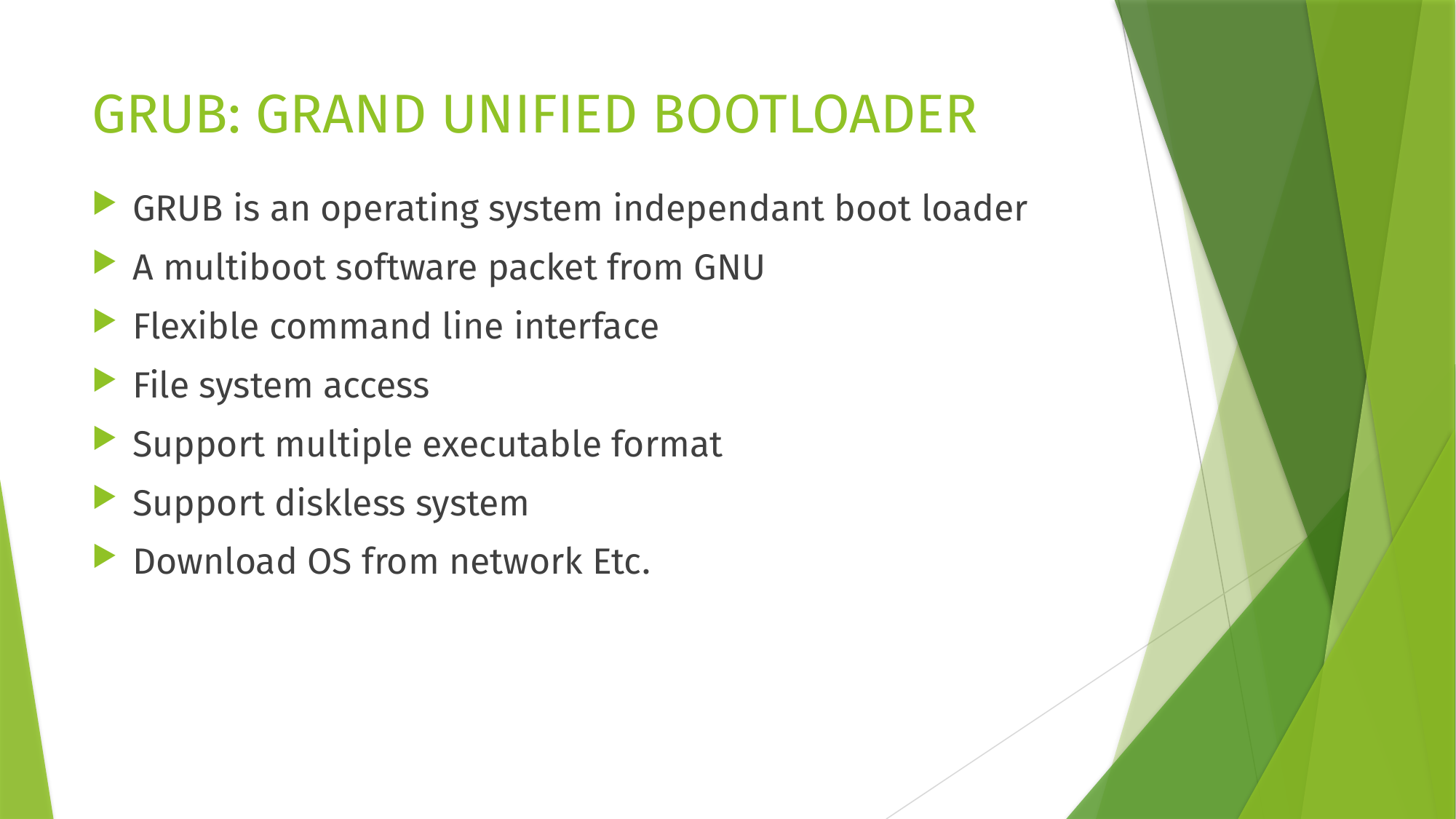

# GRUB: GRAND UNIFIED BOOTLOADER
GRUB is an operating system independant boot loader
A multiboot software packet from GNU
Flexible command line interface
File system access
Support multiple executable format
Support diskless system
Download OS from network Etc.